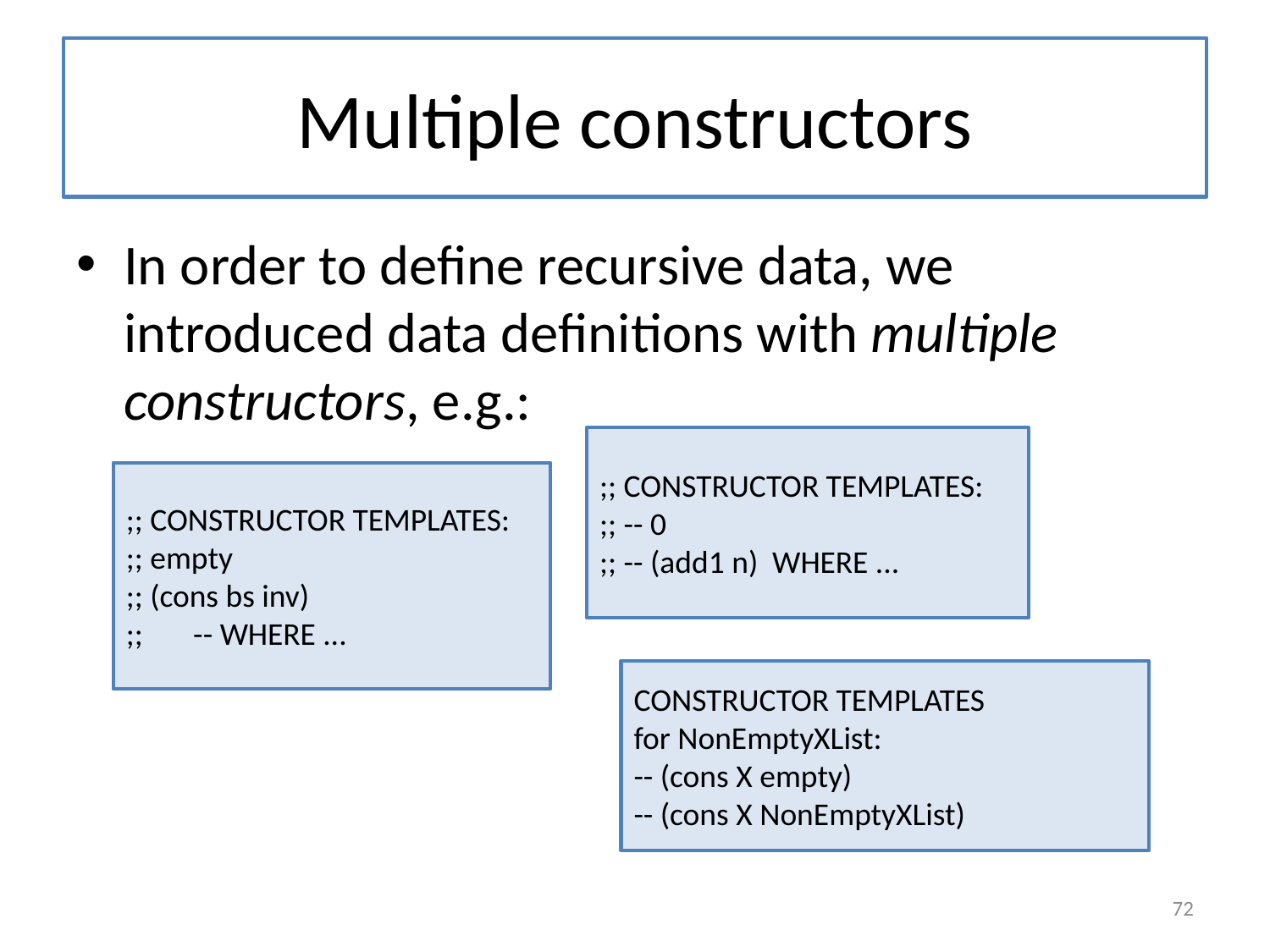

# Multiple constructors
In order to define recursive data, we introduced data definitions with multiple constructors, e.g.:

;; CONSTRUCTOR TEMPLATES:
;; -- 0
;; -- (add1 n)  WHERE ...
;; CONSTRUCTOR TEMPLATES:
;; empty
;; (cons bs inv)
;;       -- WHERE ...
CONSTRUCTOR TEMPLATES
for NonEmptyXList:
-- (cons X empty)
-- (cons X NonEmptyXList)
72